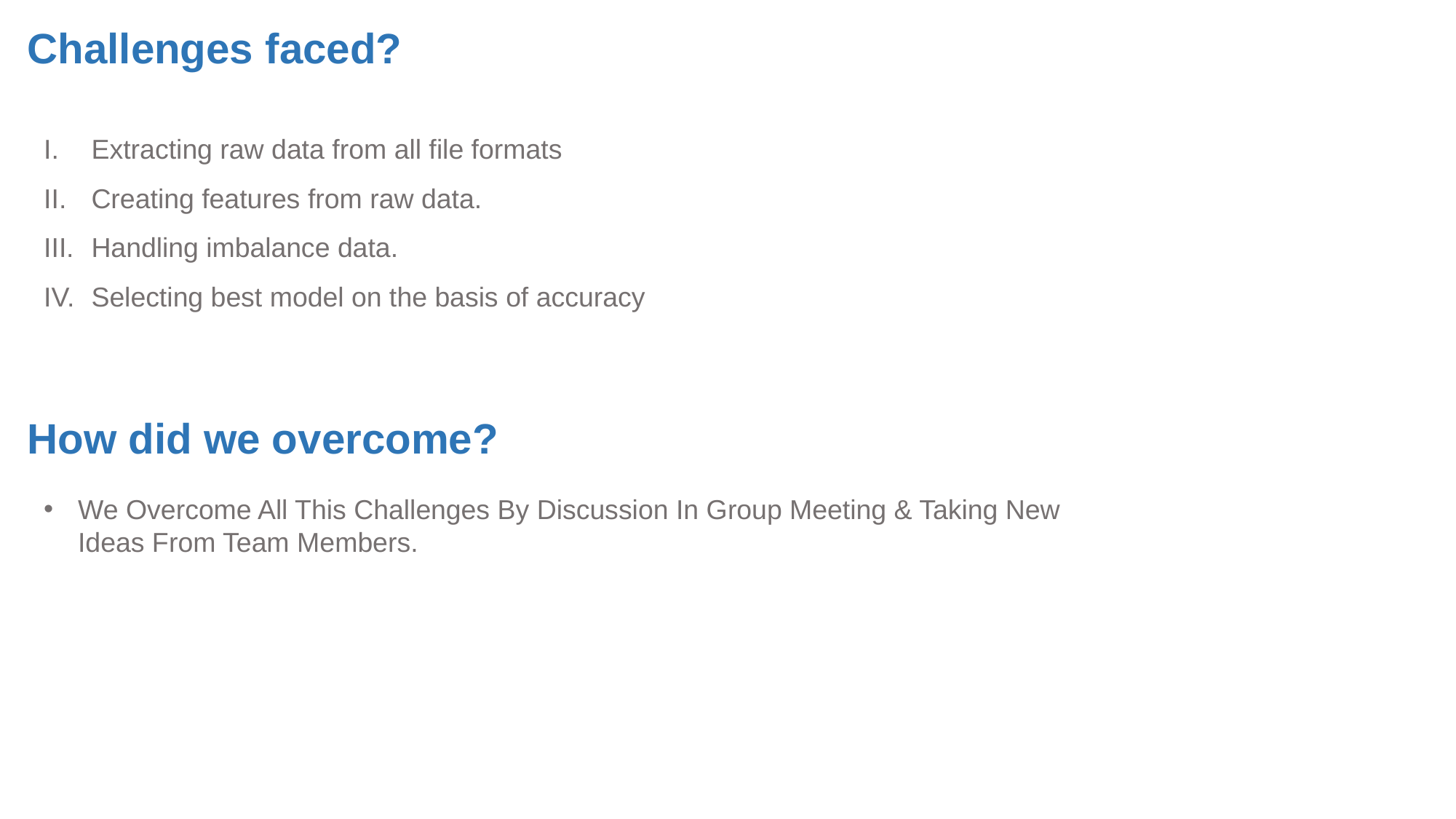

Challenges faced?
Extracting raw data from all file formats
Creating features from raw data.
Handling imbalance data.
Selecting best model on the basis of accuracy
How did we overcome?
We Overcome All This Challenges By Discussion In Group Meeting & Taking New Ideas From Team Members.